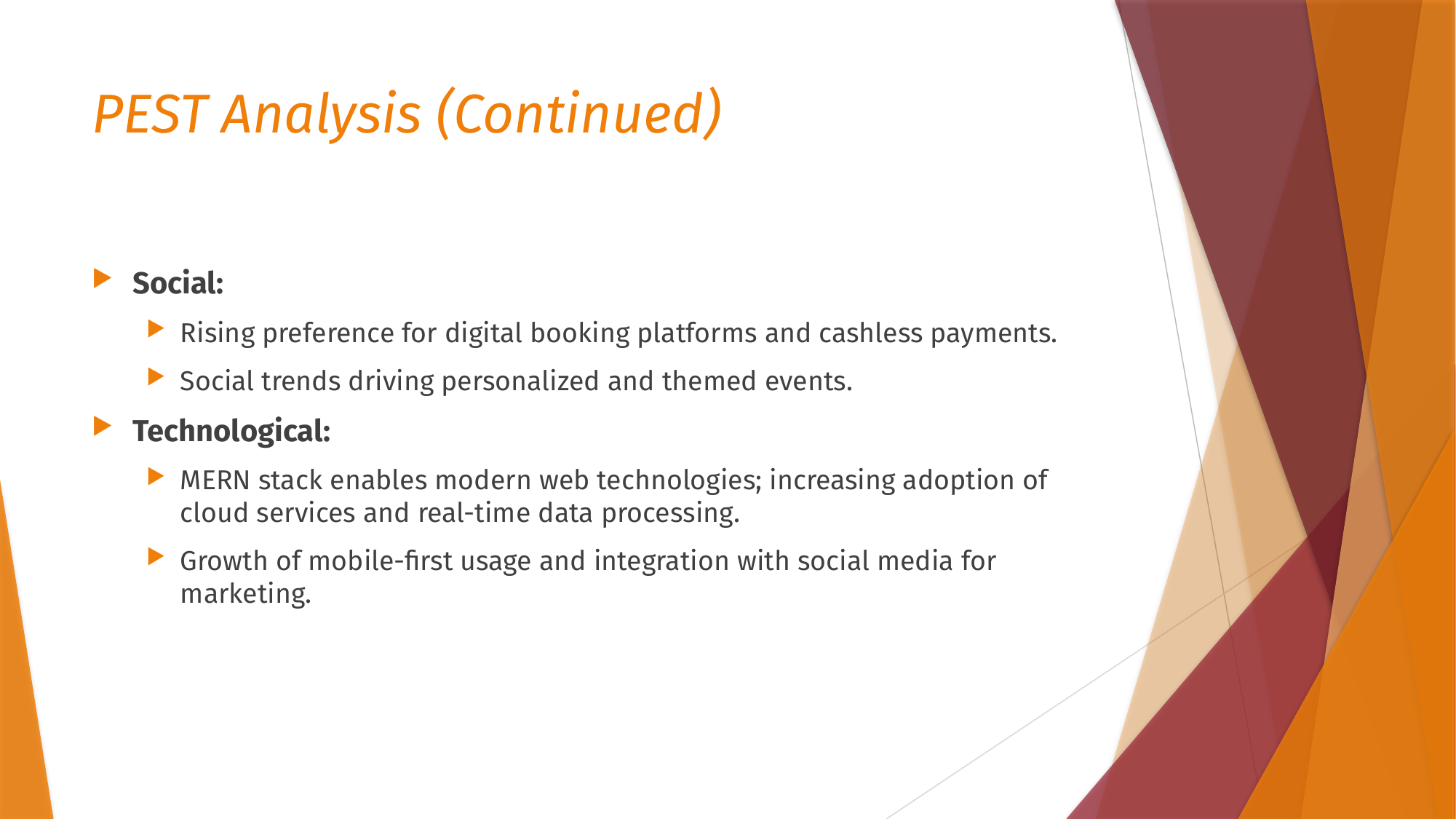

# PEST Analysis (Continued)
Social:
Rising preference for digital booking platforms and cashless payments.
Social trends driving personalized and themed events.
Technological:
MERN stack enables modern web technologies; increasing adoption of cloud services and real-time data processing.
Growth of mobile-first usage and integration with social media for marketing.